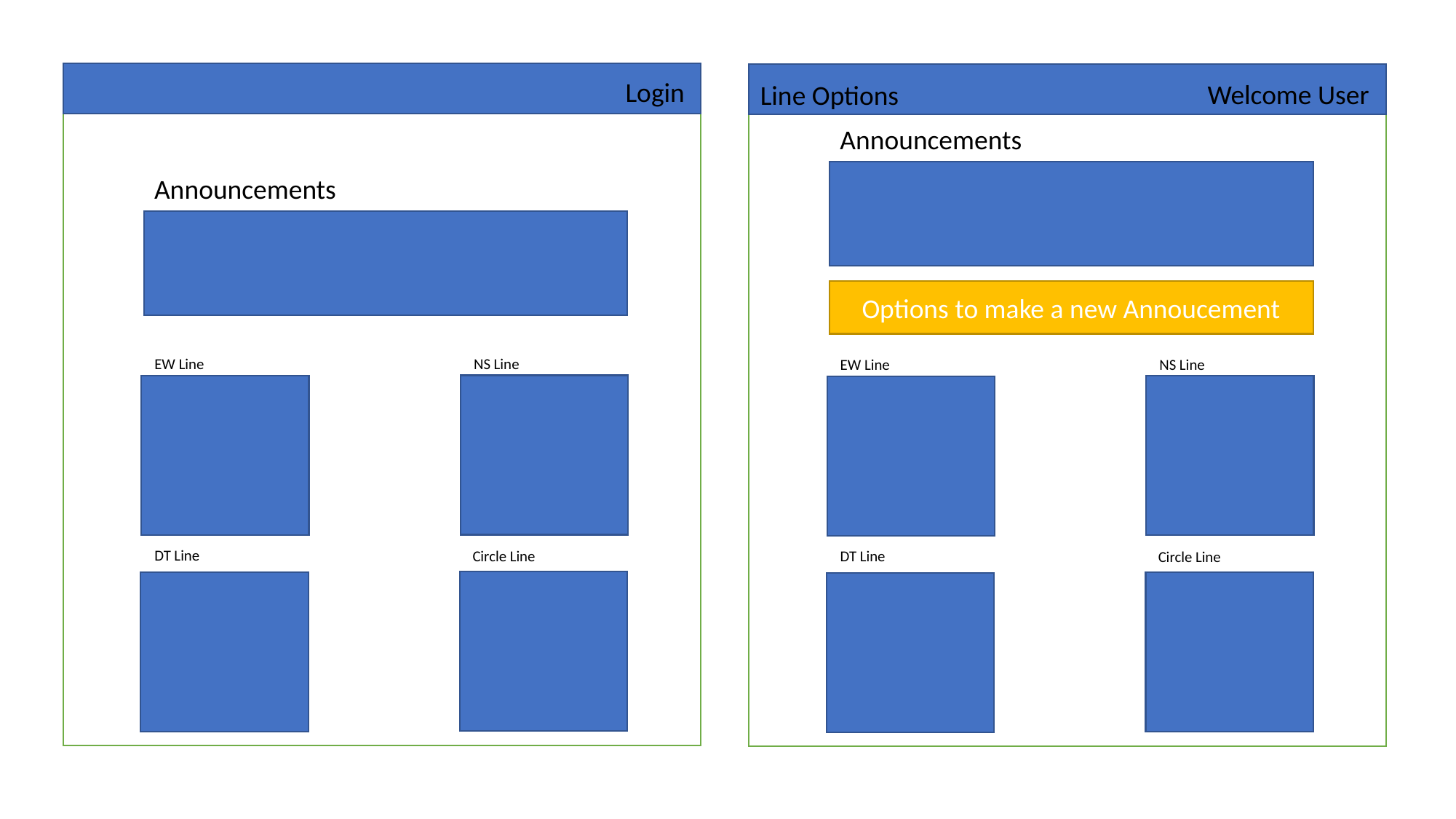

Login
Welcome User
Line Options
Announcements

Announcements

Options to make a new Annoucement
EW Line
NS Line
EW Line
NS Line

DT Line
DT Line
Circle Line
Circle Line